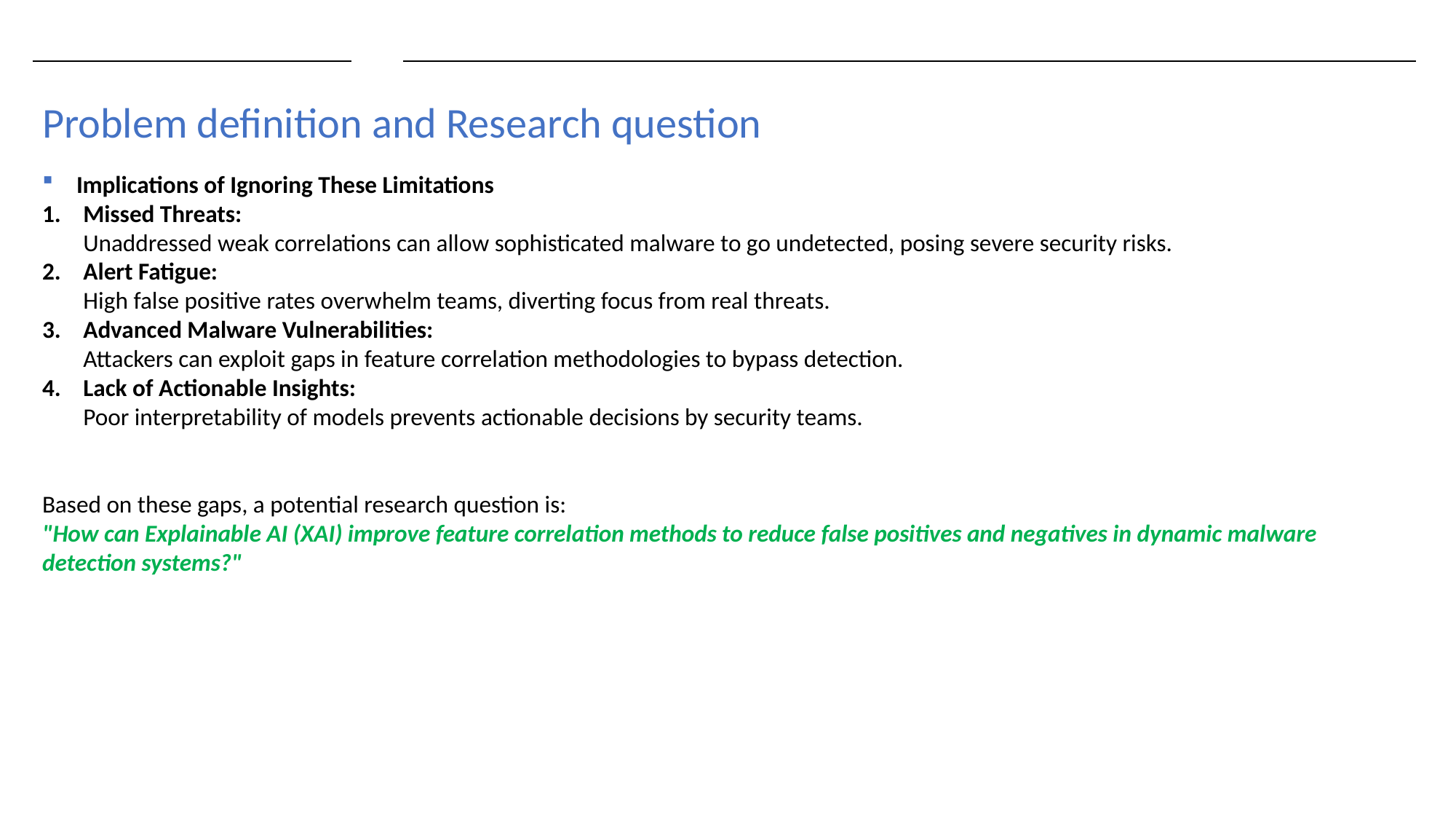

# Problem definition and Research question
Implications of Ignoring These Limitations
Missed Threats:
Unaddressed weak correlations can allow sophisticated malware to go undetected, posing severe security risks.
Alert Fatigue:
High false positive rates overwhelm teams, diverting focus from real threats.
Advanced Malware Vulnerabilities:
Attackers can exploit gaps in feature correlation methodologies to bypass detection.
Lack of Actionable Insights:
Poor interpretability of models prevents actionable decisions by security teams.

Based on these gaps, a potential research question is:
"How can Explainable AI (XAI) improve feature correlation methods to reduce false positives and negatives in dynamic malware detection systems?"